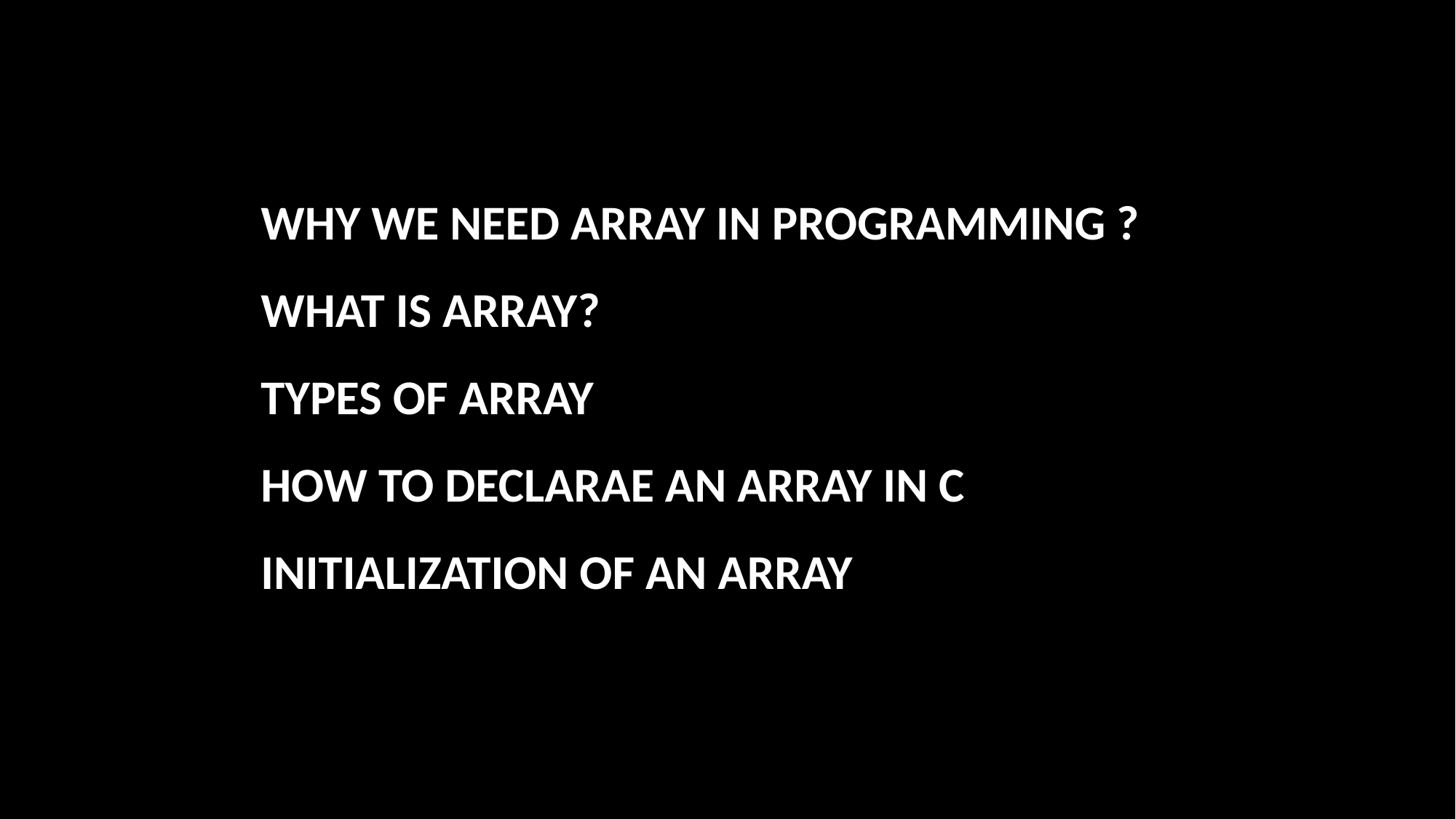

WHY WE NEED ARRAY IN PROGRAMMING ?
WHAT IS ARRAY?
TYPES OF ARRAY
HOW TO DECLARAE AN ARRAY IN C
INITIALIZATION OF AN ARRAY